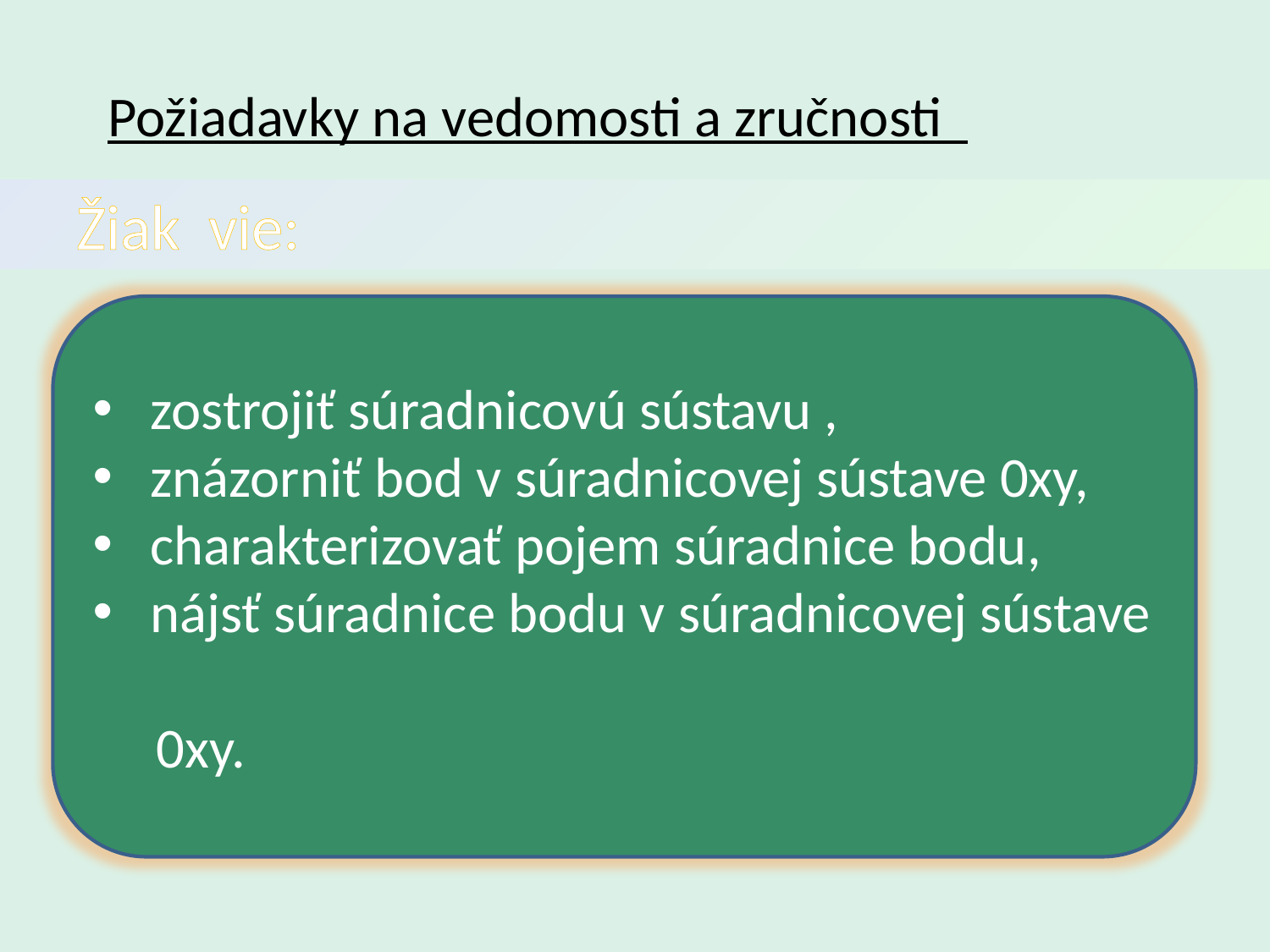

Požiadavky na vedomosti a zručnosti
Žiak  vie:

   zostrojiť súradnicovú sústavu ,
   znázorniť bod v súradnicovej sústave 0xy,
   charakterizovať pojem súradnice bodu,
   nájsť súradnice bodu v súradnicovej sústave
     0xy.